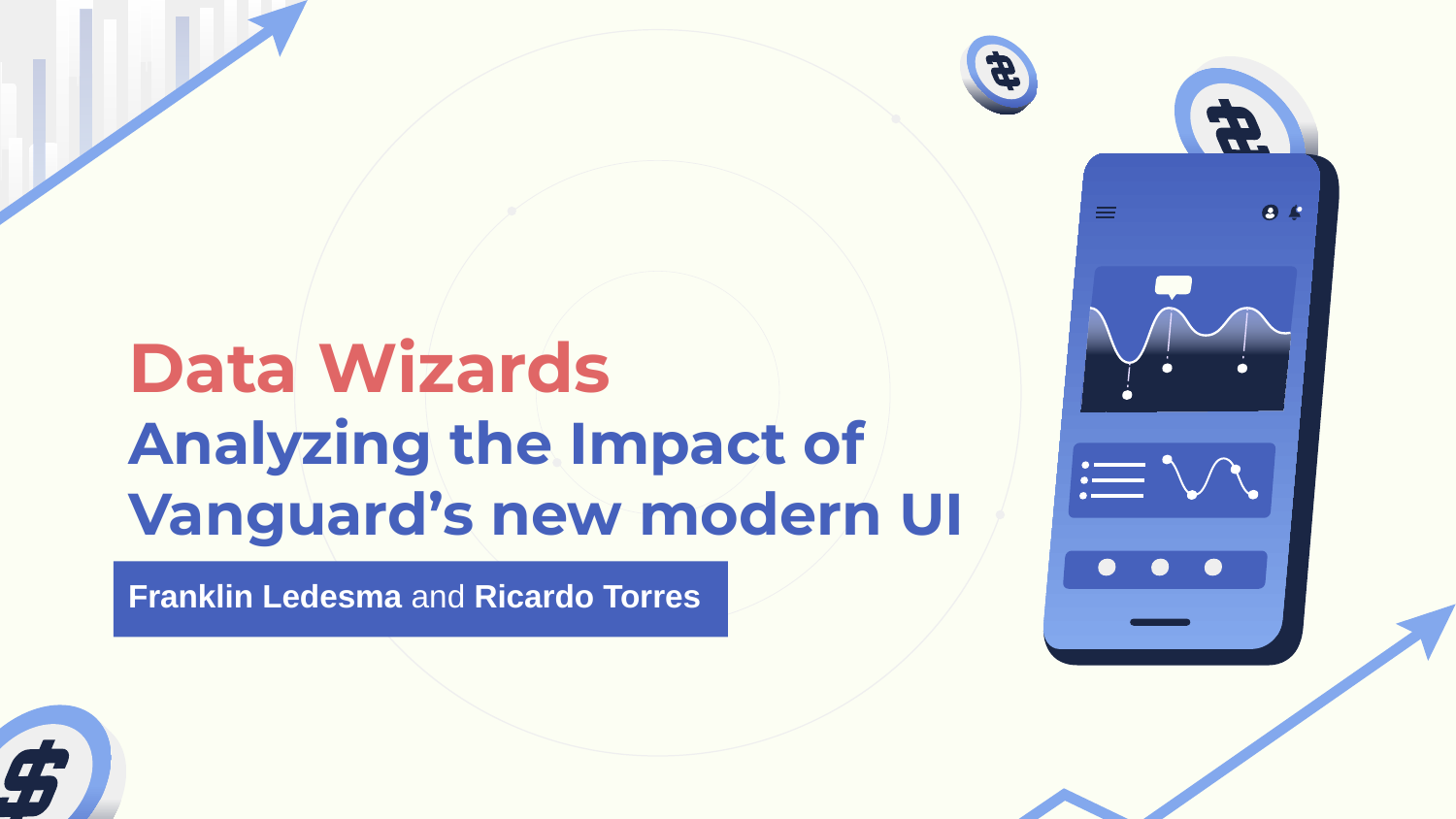

# Data Wizards
Analyzing the Impact of Vanguard’s new modern UI
Franklin Ledesma and Ricardo Torres